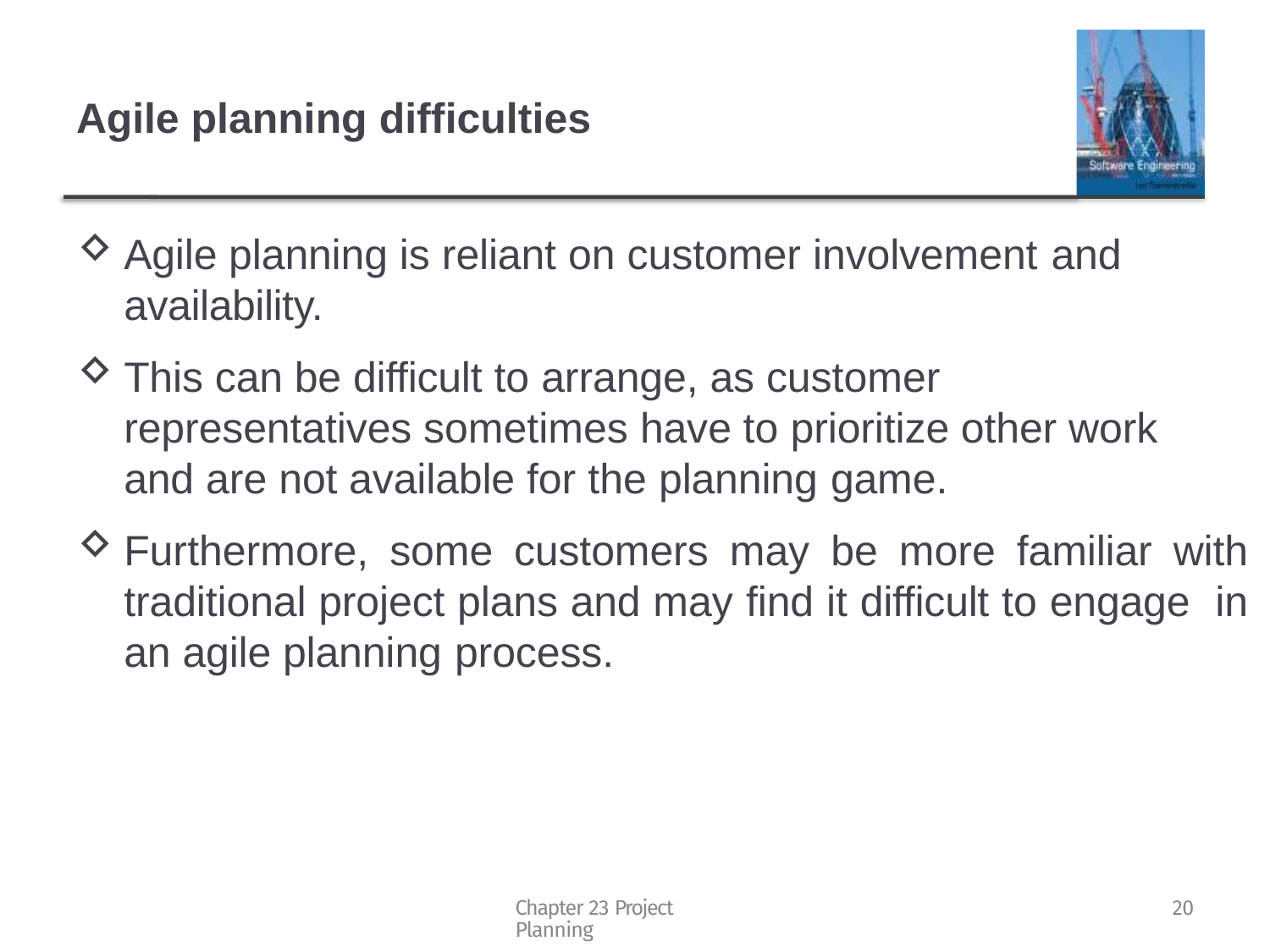

# Agile planning difficulties
Agile planning is reliant on customer involvement and
availability.
This can be difficult to arrange, as customer  representatives sometimes have to prioritize other work  and are not available for the planning game.
Furthermore, some customers may be more familiar with traditional project plans and may find it difficult to engage  in an agile planning process.
Chapter 23 Project Planning
20